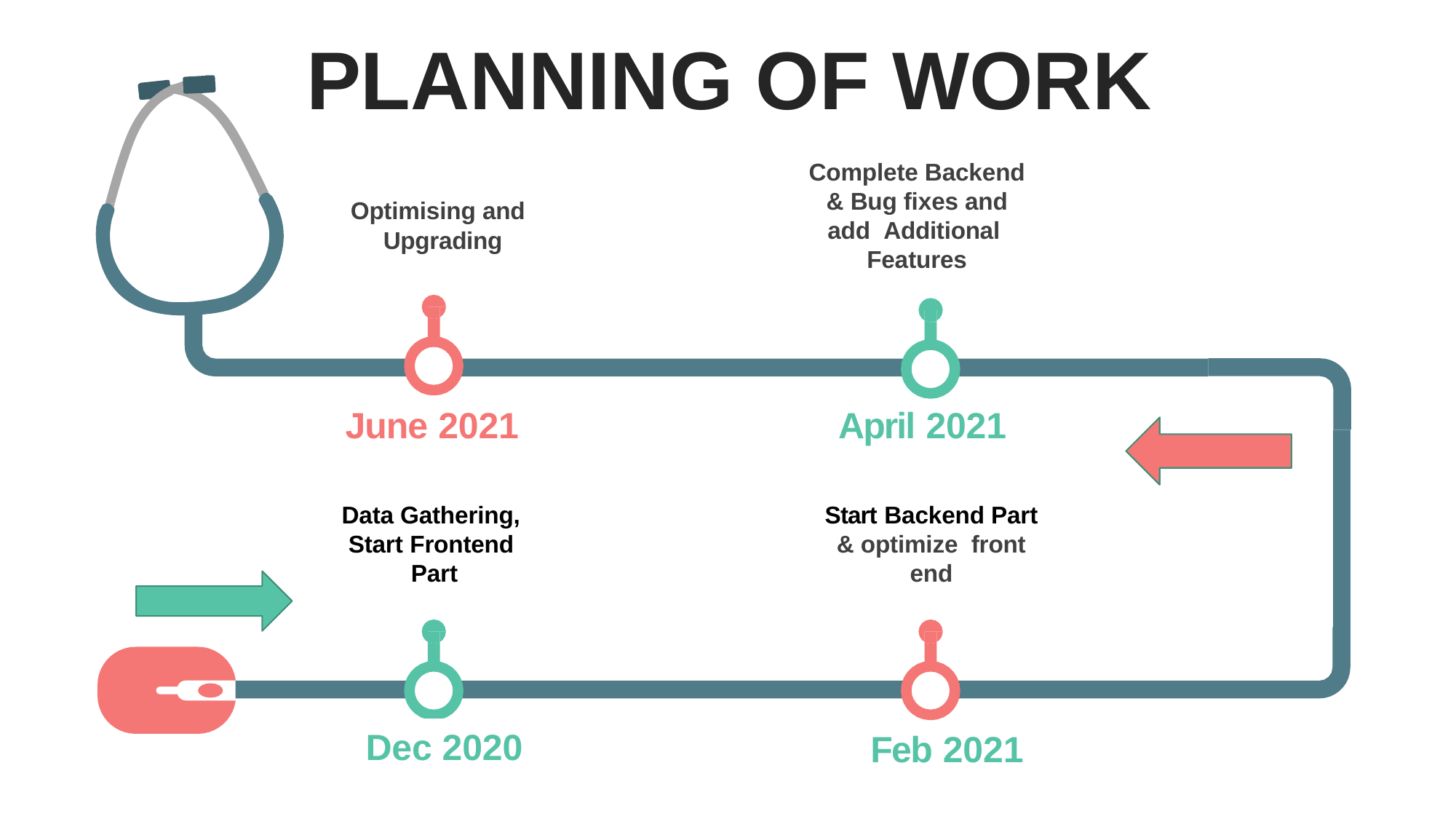

# PLANNING OF WORK

Complete Backend & Bug fixes and add  Additional  Features

Optimising and
     Upgrading

June 2021
April 2021

Data Gathering,  Start Frontend  Part
Start Backend Part & optimize  front end

Dec 2020
Feb 2021